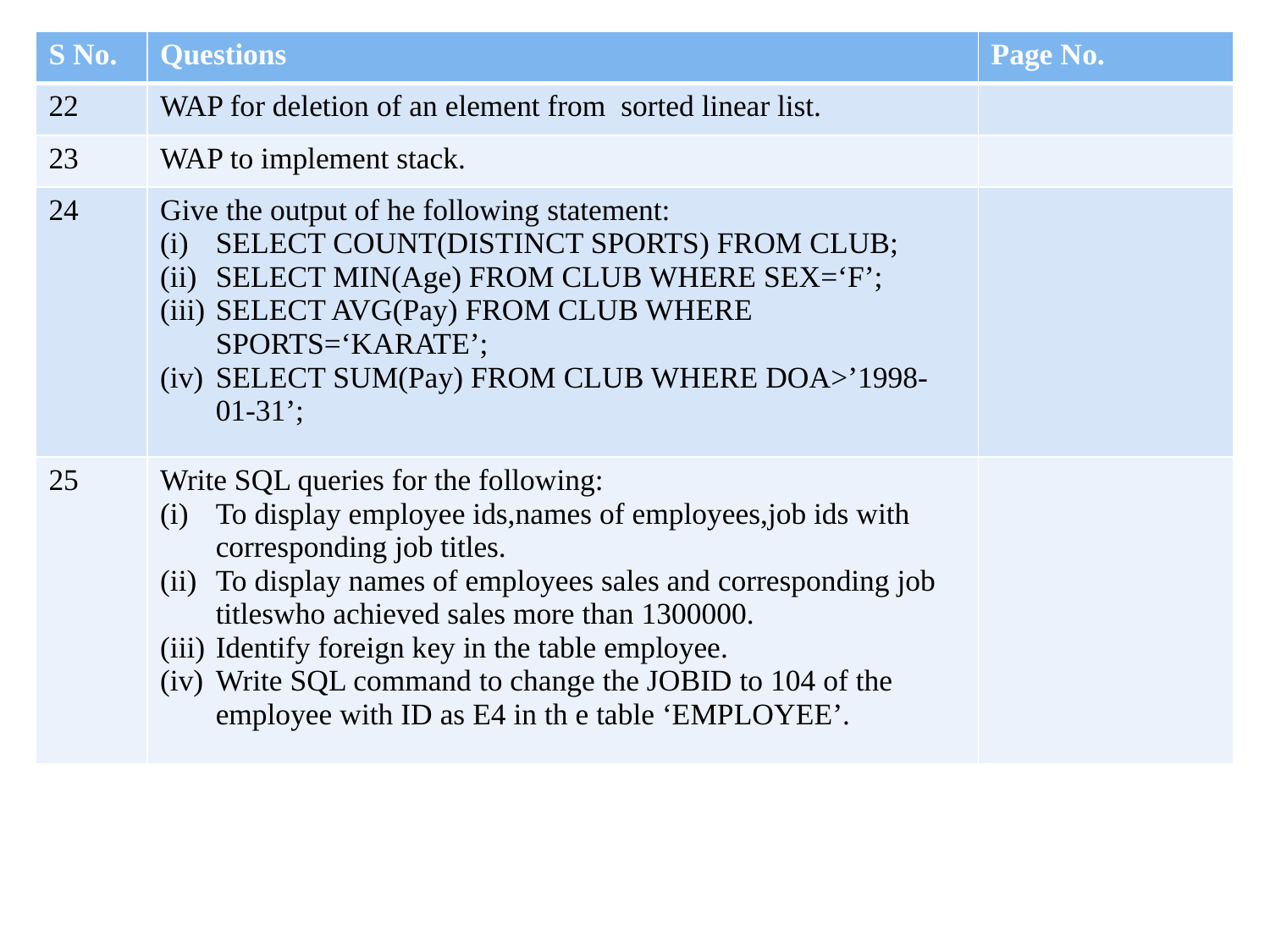

| S No. | Questions | Page No. |
| --- | --- | --- |
| 22 | WAP for deletion of an element from sorted linear list. |  |
| 23 | WAP to implement stack. |  |
| 24 | Give the output of he following statement: SELECT COUNT(DISTINCT SPORTS) FROM CLUB; SELECT MIN(Age) FROM CLUB WHERE SEX=‘F’; SELECT AVG(Pay) FROM CLUB WHERE SPORTS=‘KARATE’; SELECT SUM(Pay) FROM CLUB WHERE DOA>’1998-01-31’; |  |
| 25 | Write SQL queries for the following: To display employee ids,names of employees,job ids with corresponding job titles. To display names of employees sales and corresponding job titleswho achieved sales more than 1300000. Identify foreign key in the table employee. Write SQL command to change the JOBID to 104 of the employee with ID as E4 in th e table ‘EMPLOYEE’. |  |